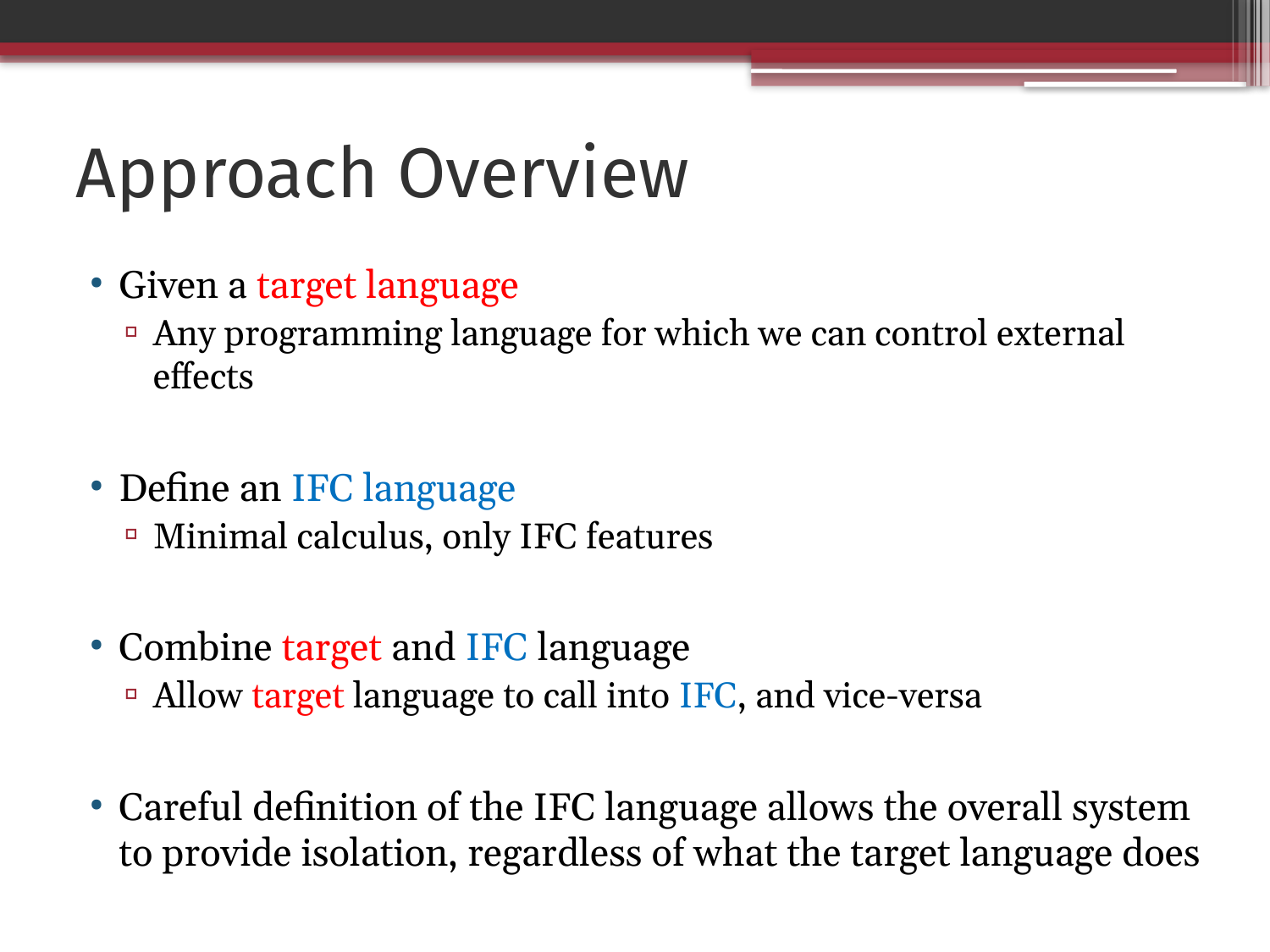

# Approach Overview
Given a target language
Any programming language for which we can control external effects

Define an IFC language
Minimal calculus, only IFC features

Combine target and IFC language
Allow target language to call into IFC, and vice-versa

Careful definition of the IFC language allows the overall system to provide isolation, regardless of what the target language does